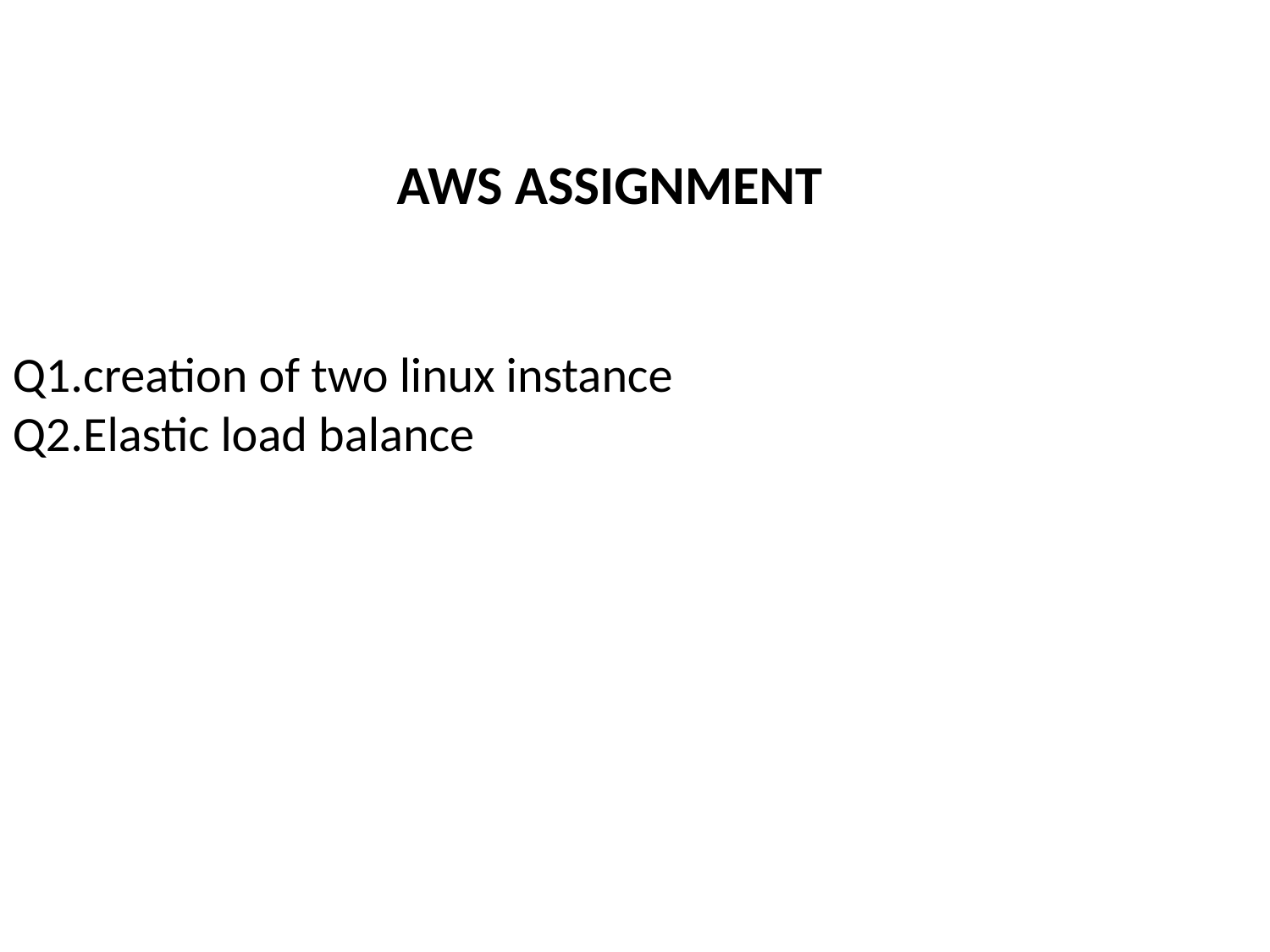

AWS ASSIGNMENT
Q1.creation of two linux instance
Q2.Elastic load balance